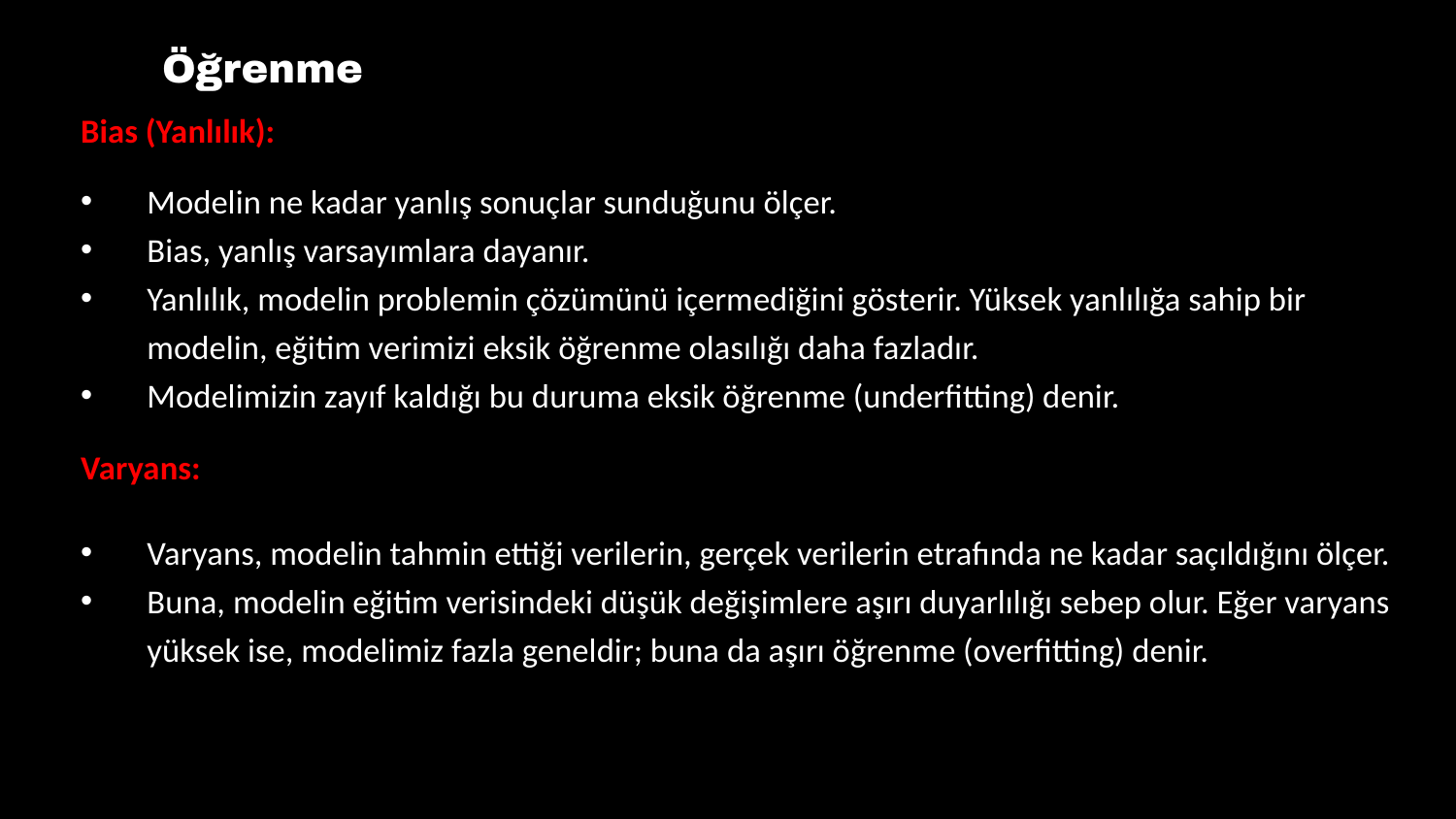

# Öğrenme
Bias (Yanlılık):

Modelin ne kadar yanlış sonuçlar sunduğunu ölçer.
Bias, yanlış varsayımlara dayanır.
Yanlılık, modelin problemin çözümünü içermediğini gösterir. Yüksek yanlılığa sahip bir modelin, eğitim verimizi eksik öğrenme olasılığı daha fazladır.
Modelimizin zayıf kaldığı bu duruma eksik öğrenme (underfitting) denir.

Varyans:

Varyans, modelin tahmin ettiği verilerin, gerçek verilerin etrafında ne kadar saçıldığını ölçer.
Buna, modelin eğitim verisindeki düşük değişimlere aşırı duyarlılığı sebep olur. Eğer varyans yüksek ise, modelimiz fazla geneldir; buna da aşırı öğrenme (overfitting) denir.